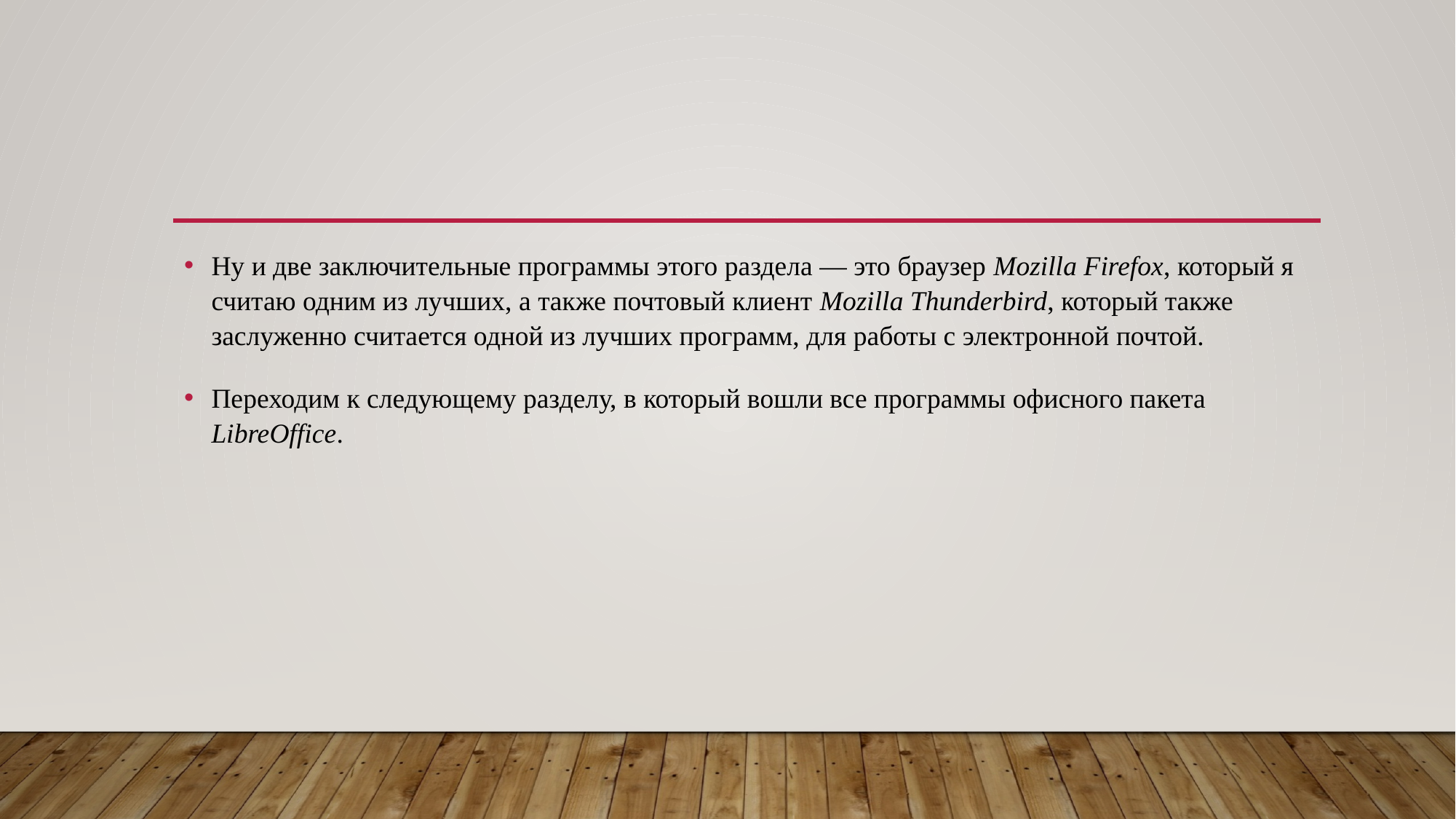

Ну и две заключительные программы этого раздела — это браузер Mozilla Firefox, который я считаю одним из лучших, а также почтовый клиент Mozilla Thunderbird, который также заслуженно считается одной из лучших программ, для работы с электронной почтой.
Переходим к следующему разделу, в который вошли все программы офисного пакета LibreOffice.